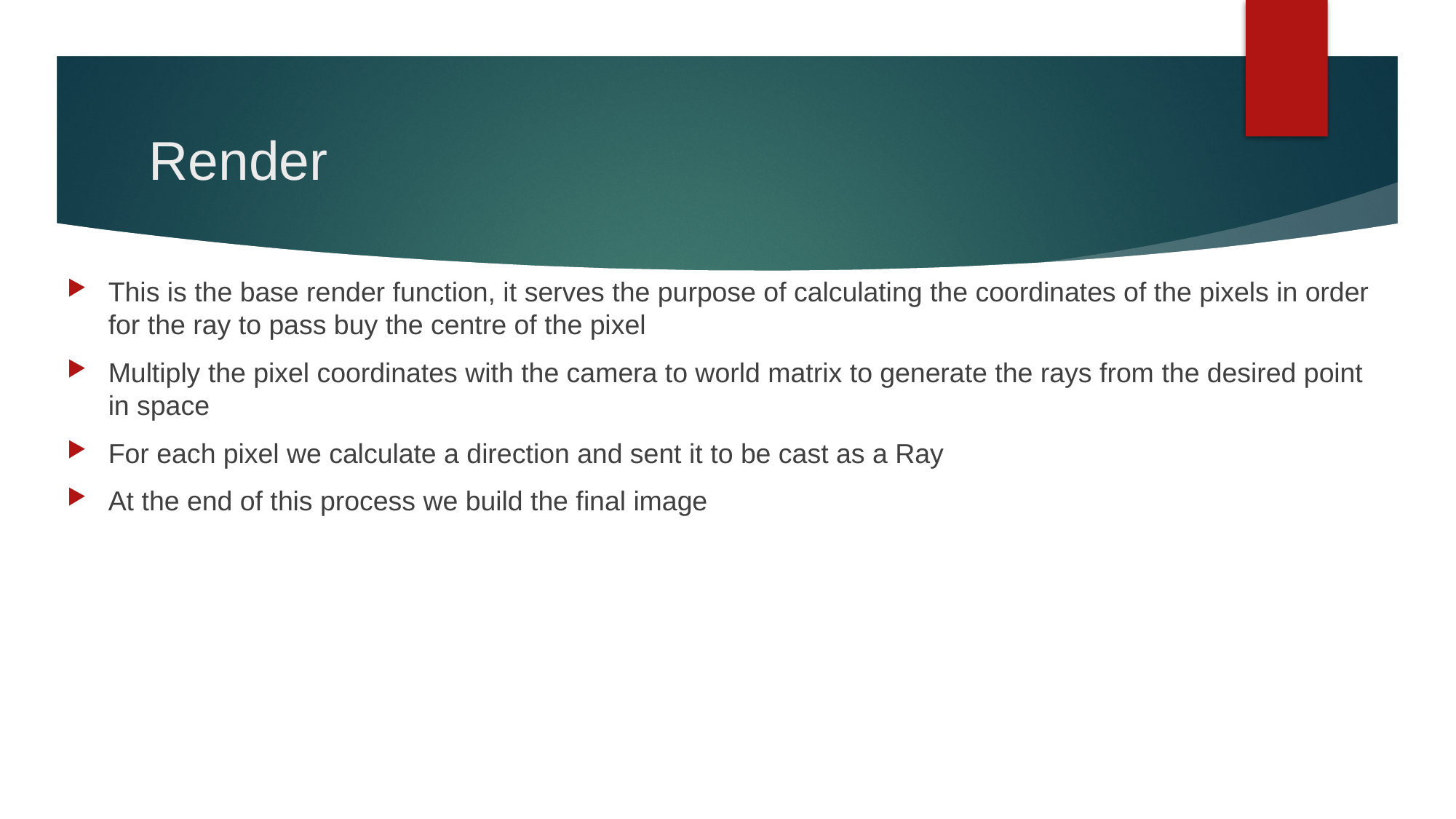

# Render
This is the base render function, it serves the purpose of calculating the coordinates of the pixels in order for the ray to pass buy the centre of the pixel
Multiply the pixel coordinates with the camera to world matrix to generate the rays from the desired point in space
For each pixel we calculate a direction and sent it to be cast as a Ray
At the end of this process we build the final image